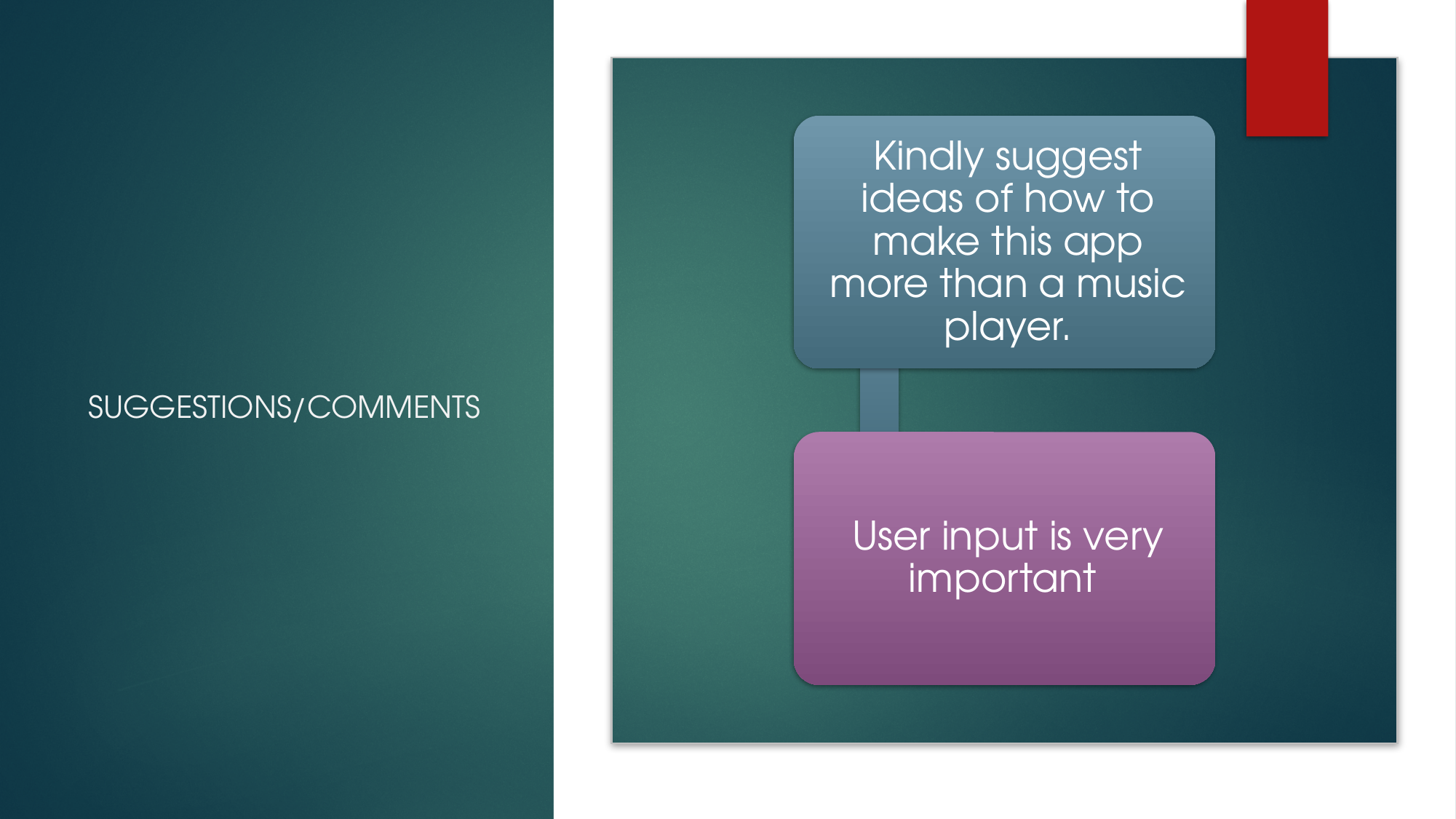

Kindly suggest ideas of how to make this app more than a music player.
User input is very important
# SUGGESTIONS/COMMENTS